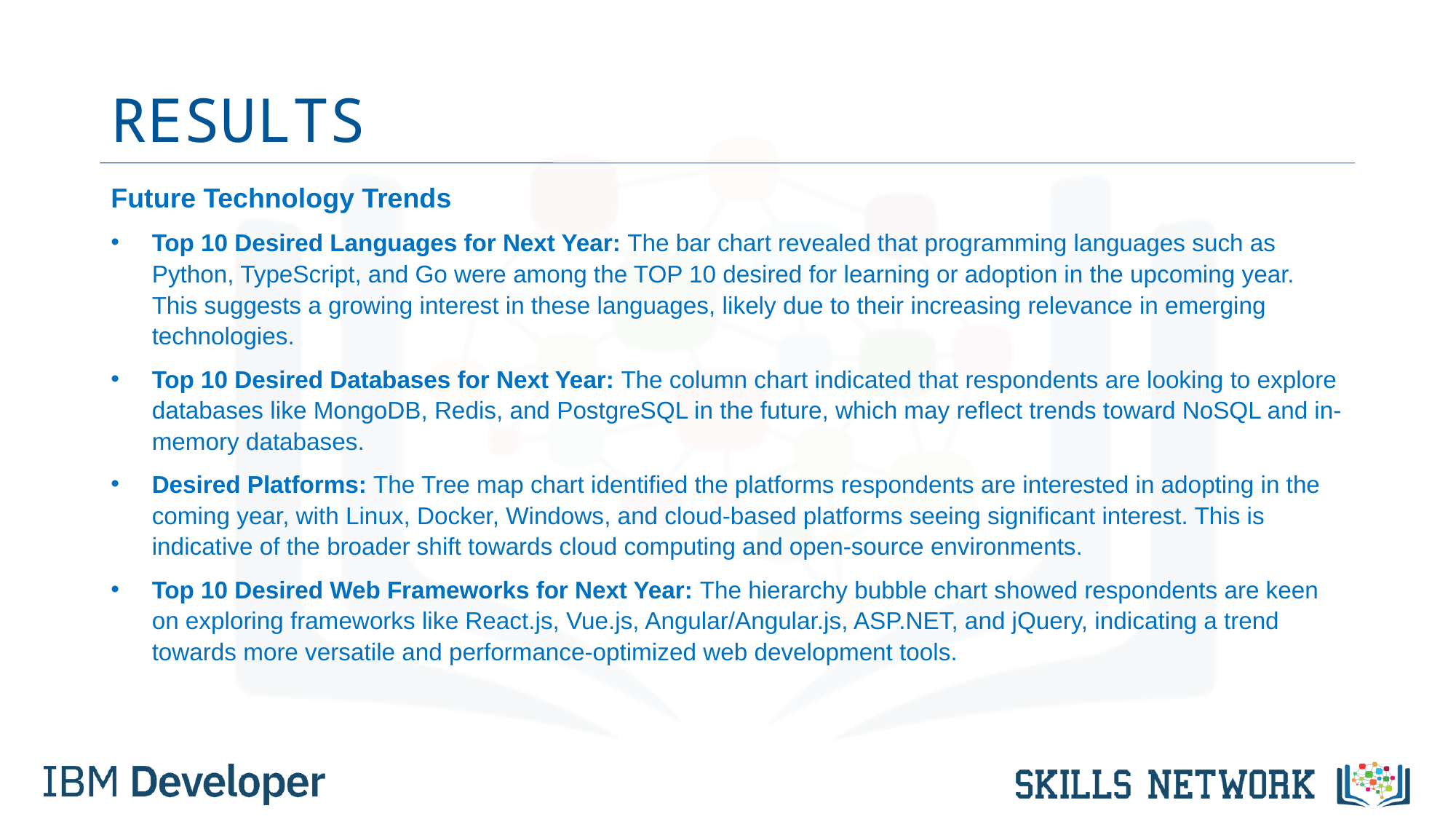

# RESULTS
Future Technology Trends
Top 10 Desired Languages for Next Year: The bar chart revealed that programming languages such as Python, TypeScript, and Go were among the TOP 10 desired for learning or adoption in the upcoming year. This suggests a growing interest in these languages, likely due to their increasing relevance in emerging technologies.
Top 10 Desired Databases for Next Year: The column chart indicated that respondents are looking to explore databases like MongoDB, Redis, and PostgreSQL in the future, which may reflect trends toward NoSQL and in-memory databases.
Desired Platforms: The Tree map chart identified the platforms respondents are interested in adopting in the coming year, with Linux, Docker, Windows, and cloud-based platforms seeing significant interest. This is indicative of the broader shift towards cloud computing and open-source environments.
Top 10 Desired Web Frameworks for Next Year: The hierarchy bubble chart showed respondents are keen on exploring frameworks like React.js, Vue.js, Angular/Angular.js, ASP.NET, and jQuery, indicating a trend towards more versatile and performance-optimized web development tools.